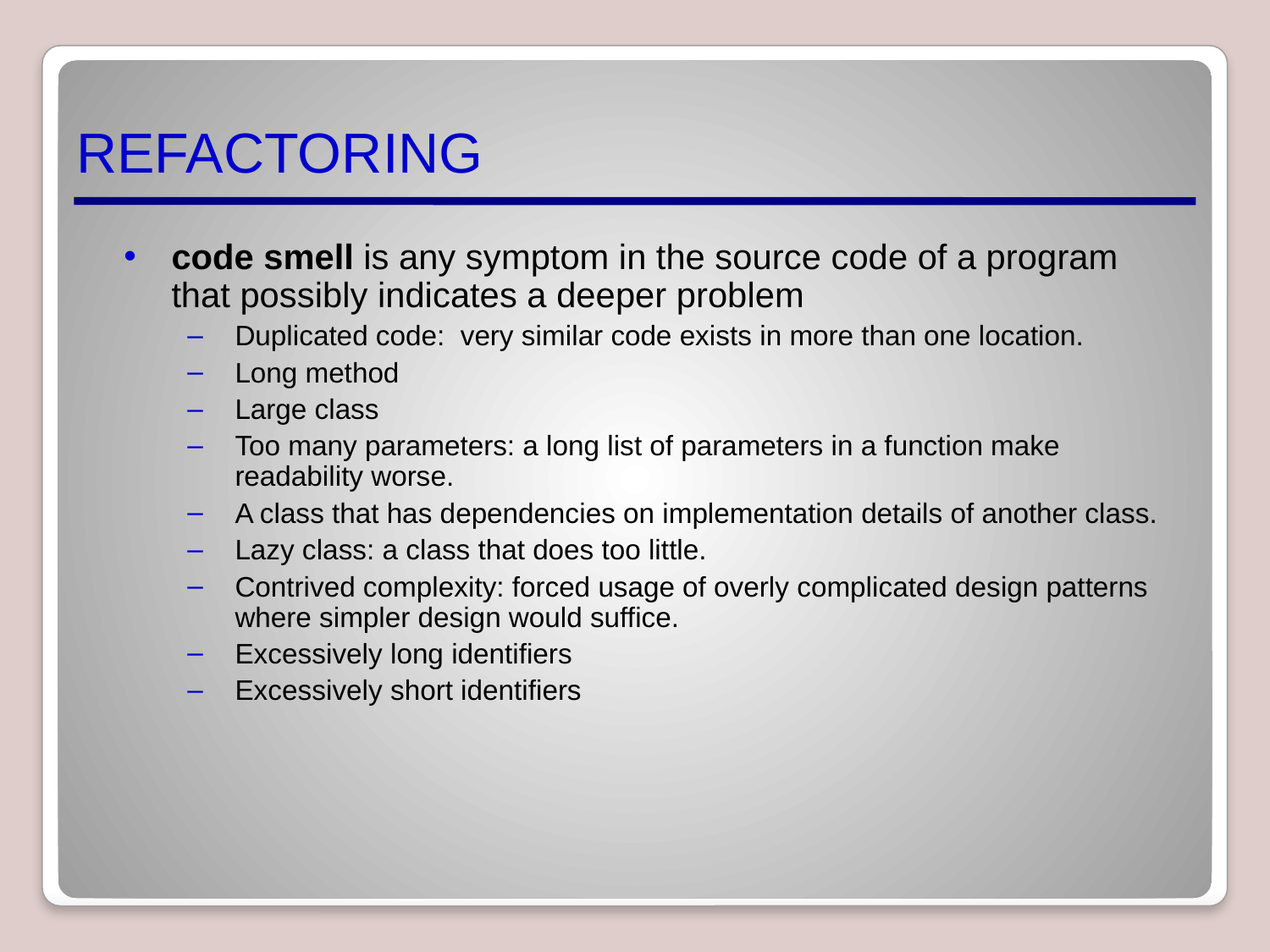

# REFACTORING
code smell is any symptom in the source code of a program that possibly indicates a deeper problem
Duplicated code:  very similar code exists in more than one location.
Long method
Large class
Too many parameters: a long list of parameters in a function make readability worse.
A class that has dependencies on implementation details of another class.
Lazy class: a class that does too little.
Contrived complexity: forced usage of overly complicated design patterns where simpler design would suffice.
Excessively long identifiers
Excessively short identifiers